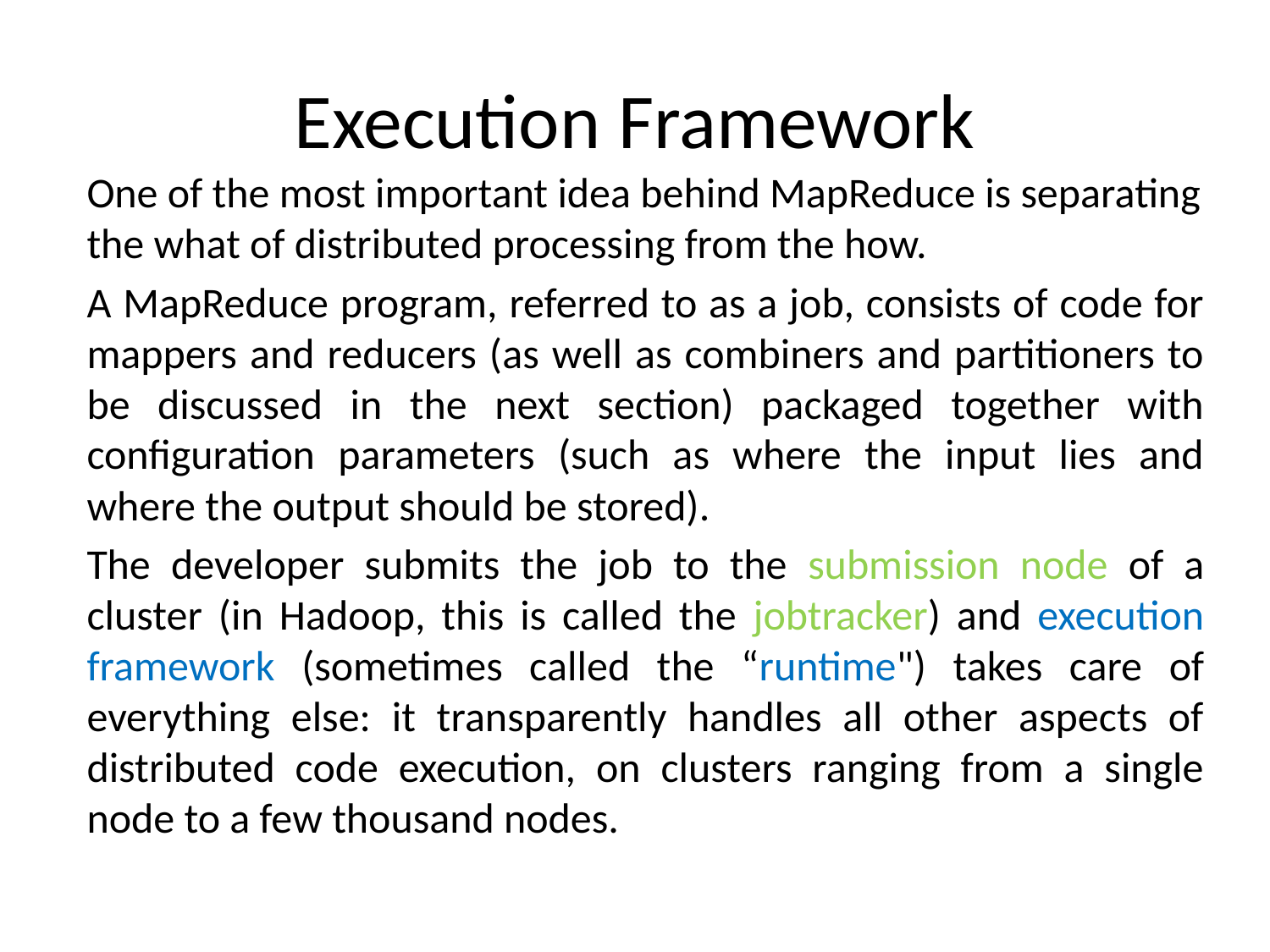

# Execution Framework
One of the most important idea behind MapReduce is separating the what of distributed processing from the how.
A MapReduce program, referred to as a job, consists of code for mappers and reducers (as well as combiners and partitioners to be discussed in the next section) packaged together with configuration parameters (such as where the input lies and where the output should be stored).
The developer submits the job to the submission node of a cluster (in Hadoop, this is called the jobtracker) and execution framework (sometimes called the “runtime") takes care of everything else: it transparently handles all other aspects of distributed code execution, on clusters ranging from a single node to a few thousand nodes.